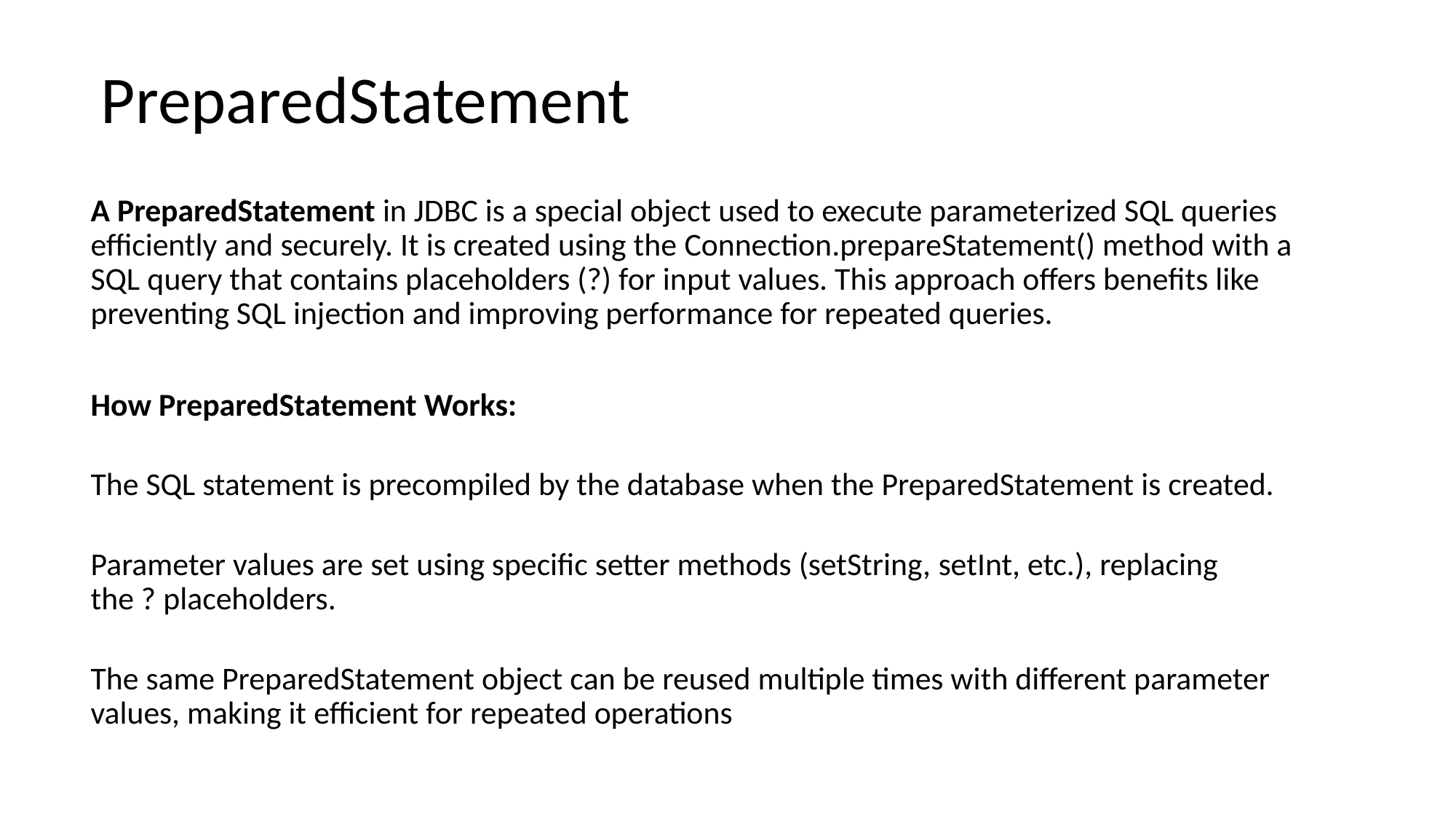

# PreparedStatement
A PreparedStatement in JDBC is a special object used to execute parameterized SQL queries efficiently and securely. It is created using the Connection.prepareStatement() method with a SQL query that contains placeholders (?) for input values. This approach offers benefits like preventing SQL injection and improving performance for repeated queries.

How PreparedStatement Works:
The SQL statement is precompiled by the database when the PreparedStatement is created.
Parameter values are set using specific setter methods (setString, setInt, etc.), replacing the ? placeholders.
The same PreparedStatement object can be reused multiple times with different parameter values, making it efficient for repeated operations